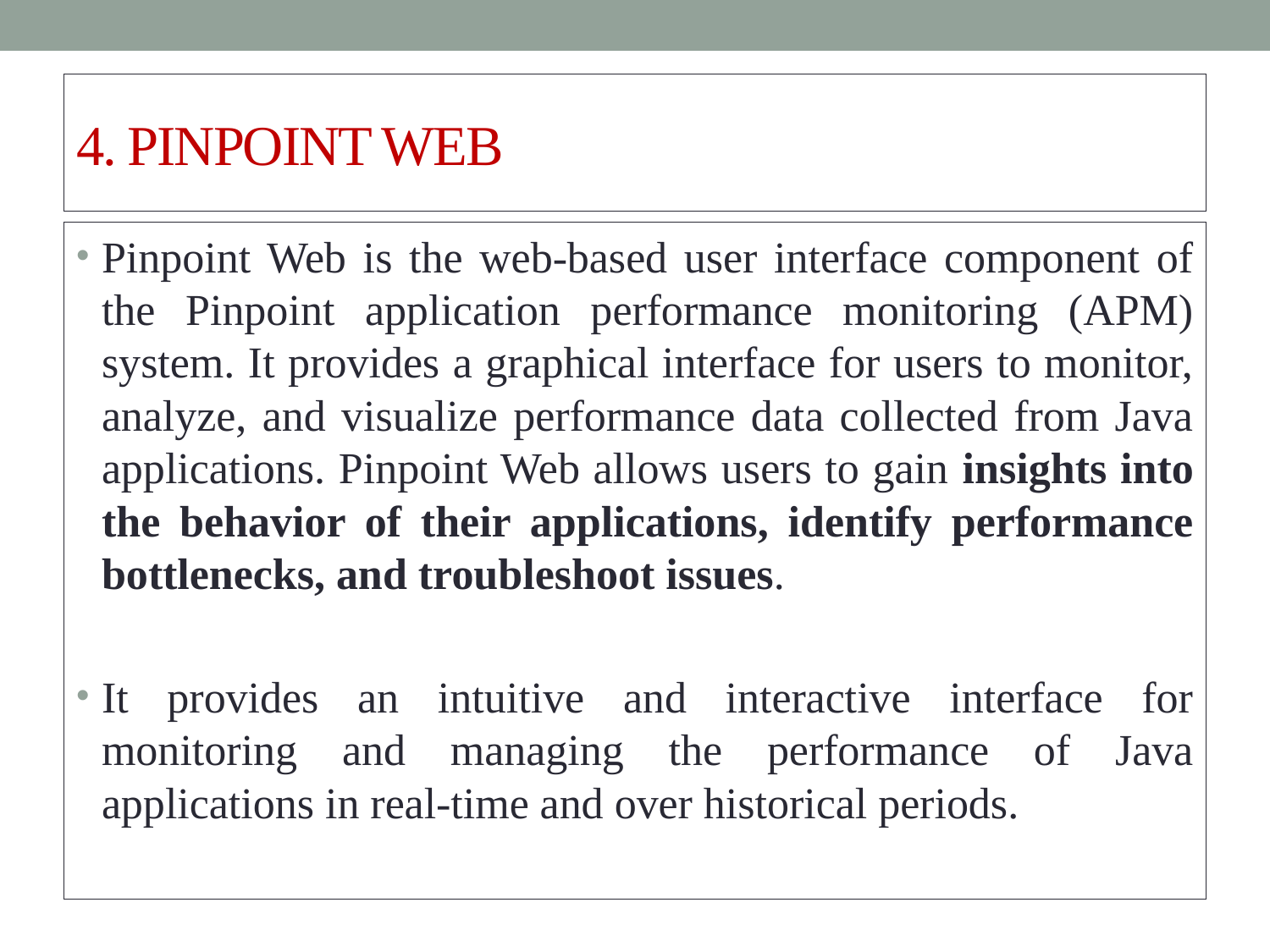

# 4. PINPOINT WEB
Pinpoint Web is the web-based user interface component of the Pinpoint application performance monitoring (APM) system. It provides a graphical interface for users to monitor, analyze, and visualize performance data collected from Java applications. Pinpoint Web allows users to gain insights into the behavior of their applications, identify performance bottlenecks, and troubleshoot issues.

It provides an intuitive and interactive interface for monitoring and managing the performance of Java applications in real-time and over historical periods.